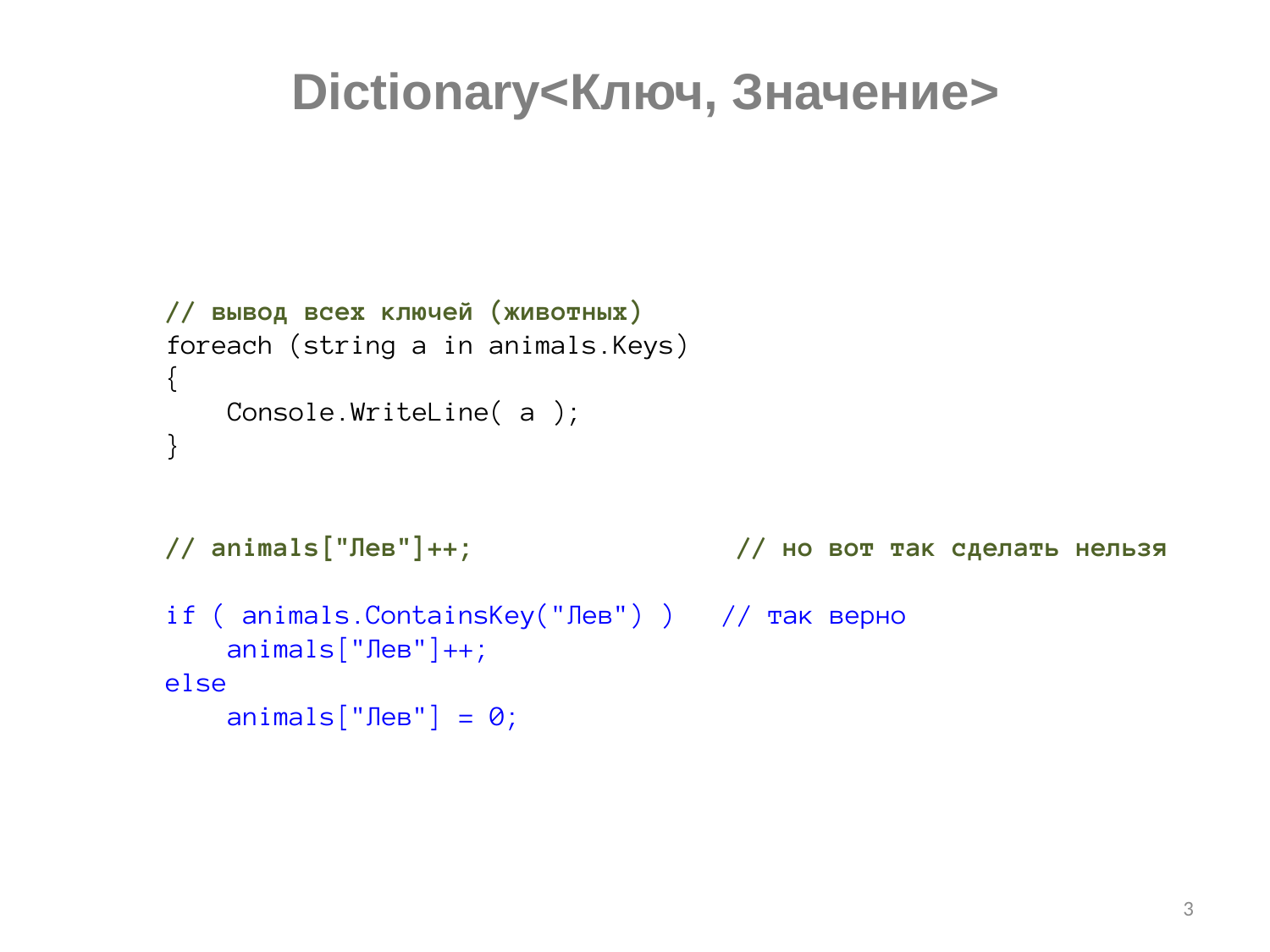

Dictionary<Ключ, Значение>
            // вывод всех ключей (животных)
            foreach (string a in animals.Keys)
            {
                Console.WriteLine( a );
            }

            // animals["Лев"]++;                 // но вот так сделать нельзя

            if ( animals.ContainsKey("Лев") )   // так верно
                animals["Лев"]++;
            else
                animals["Лев"] = 0;
3